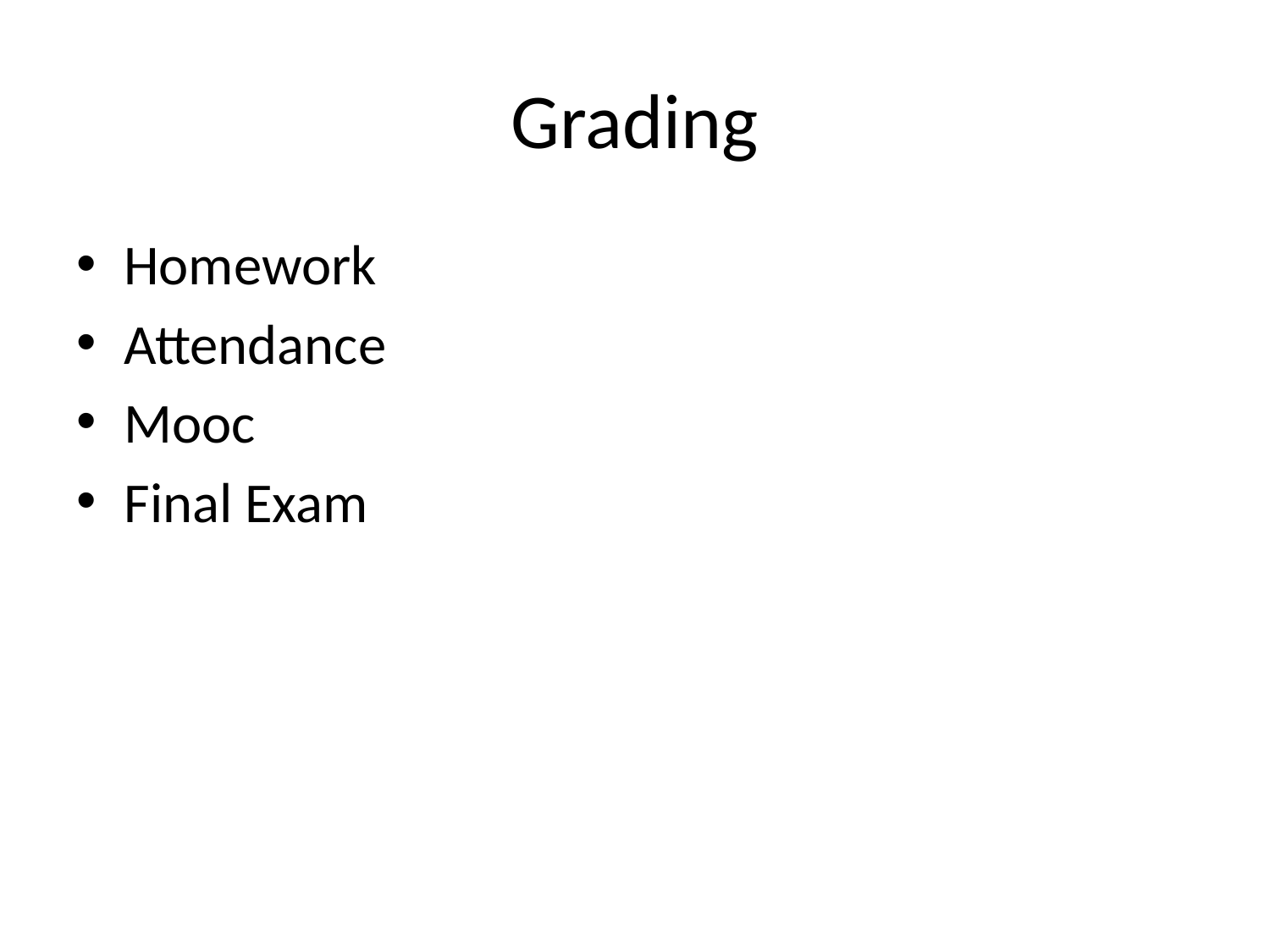

# Grading
Homework
Attendance
Mooc
Final Exam